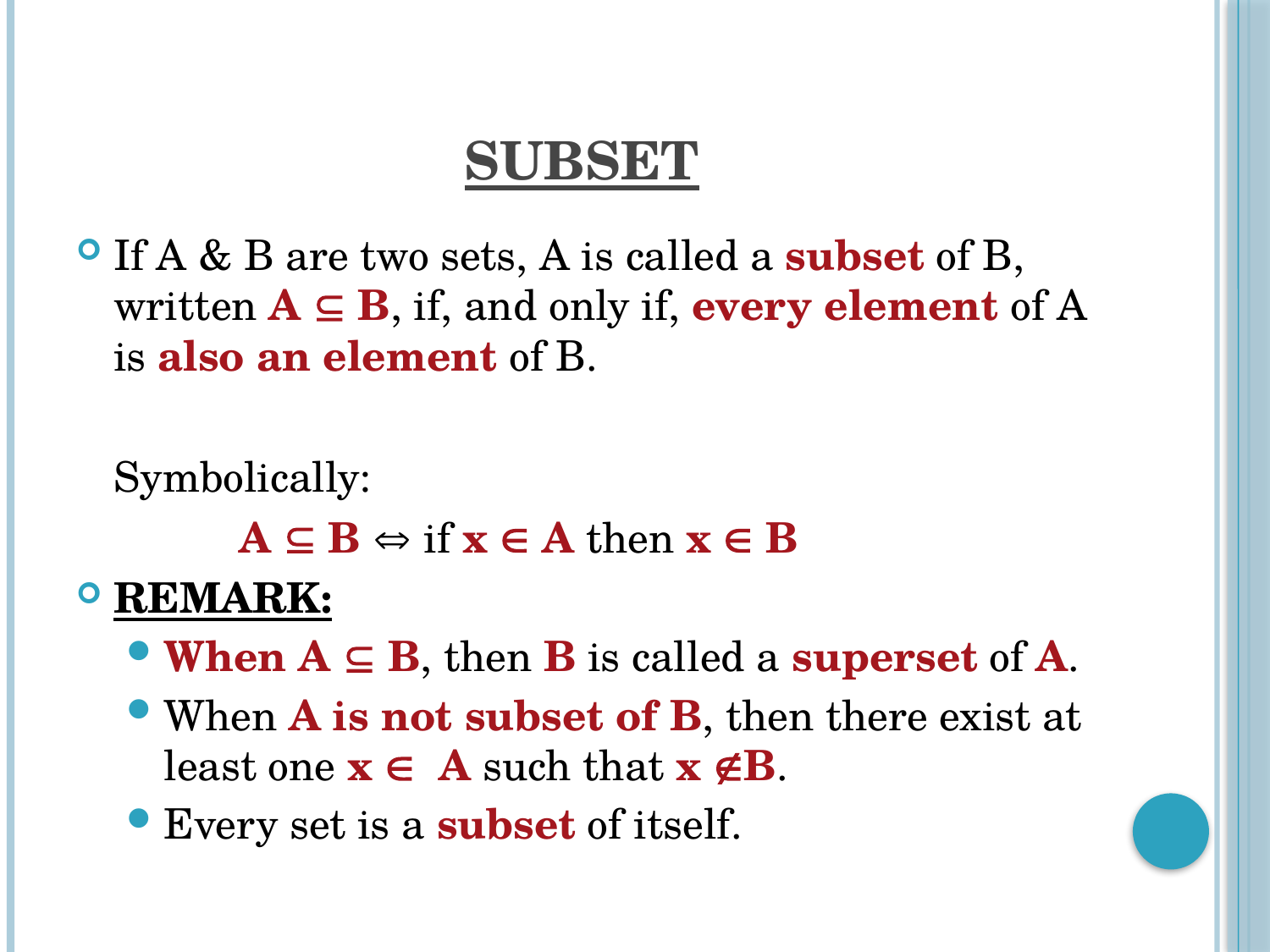

# SUBSET
If A & B are two sets, A is called a subset of B, written A ⊆ B, if, and only if, every element of A is also an element of B.

	Symbolically:
	 		A ⊆ B ⇔ if x ∈ A then x ∈ B
REMARK:
When A ⊆ B, then B is called a superset of A.
When A is not subset of B, then there exist at least one x ∈  A such that x ∉B.
Every set is a subset of itself.